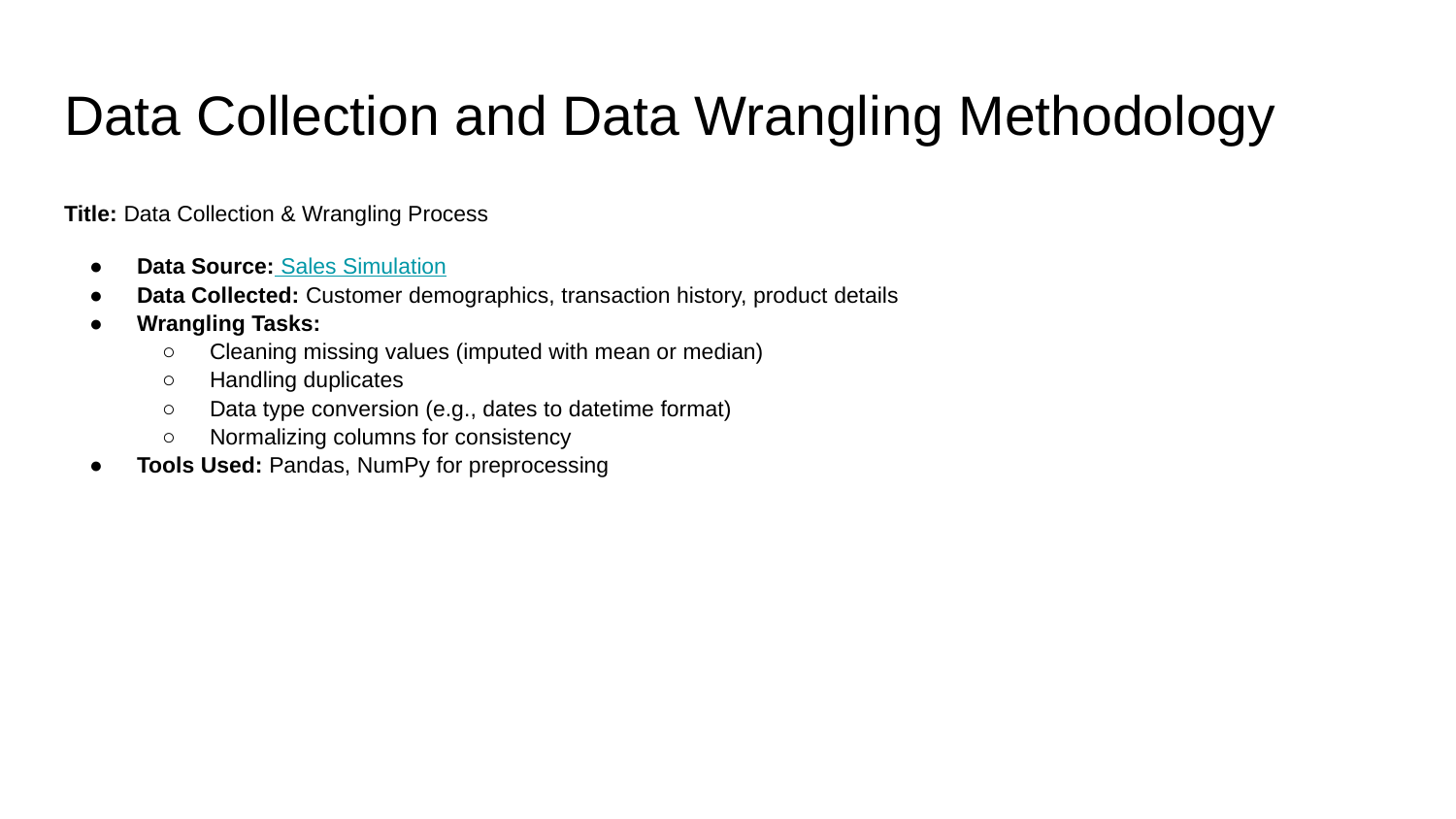

# Data Collection and Data Wrangling Methodology
Title: Data Collection & Wrangling Process
Data Source: Sales Simulation
Data Collected: Customer demographics, transaction history, product details
Wrangling Tasks:
Cleaning missing values (imputed with mean or median)
Handling duplicates
Data type conversion (e.g., dates to datetime format)
Normalizing columns for consistency
Tools Used: Pandas, NumPy for preprocessing